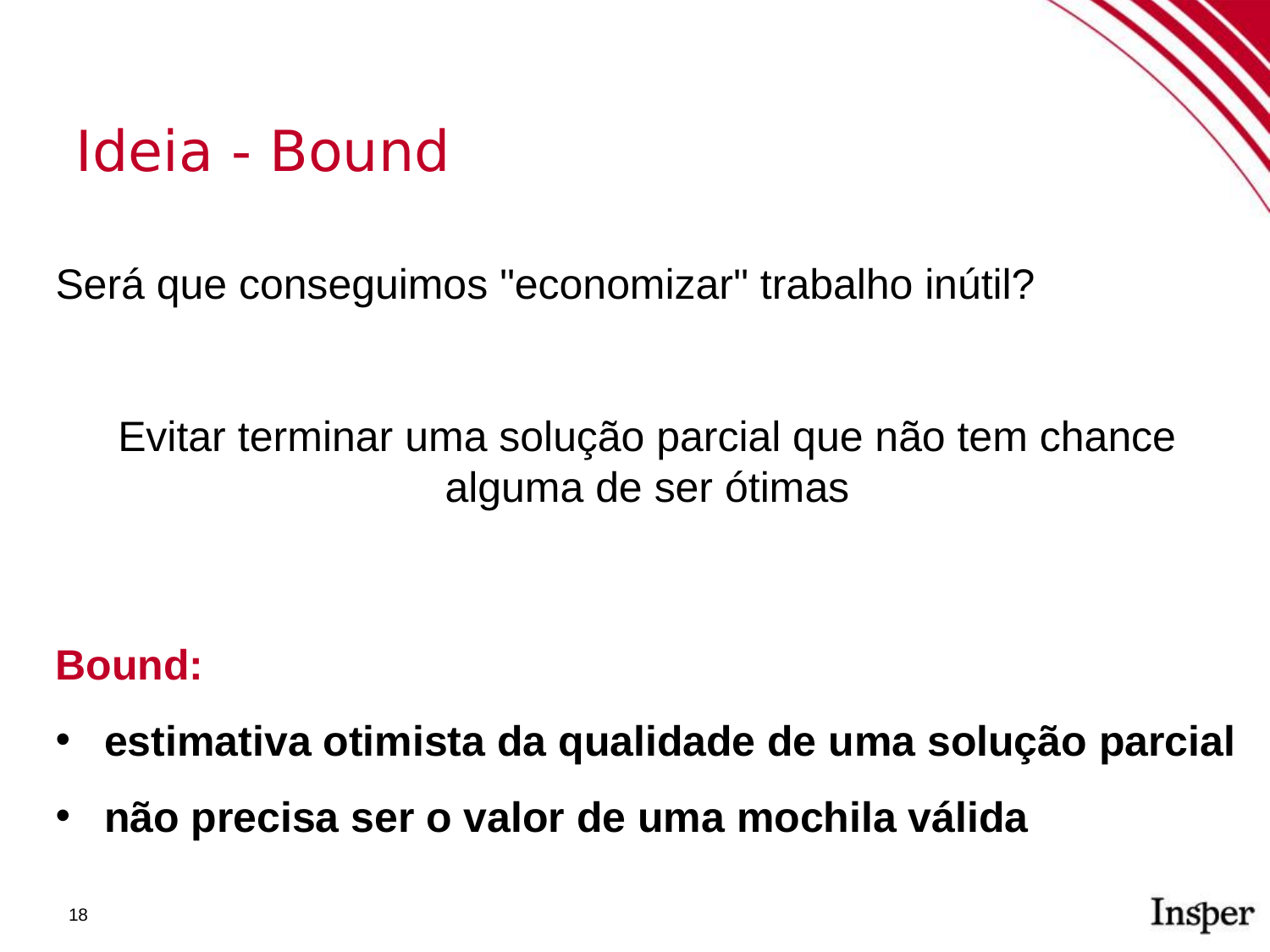

Ideia - Bound

Será que conseguimos "economizar" trabalho inútil?

Evitar terminar uma solução parcial que não tem chance alguma de ser ótimas

Bound:
estimativa otimista da qualidade de uma solução parcial
não precisa ser o valor de uma mochila válida
18